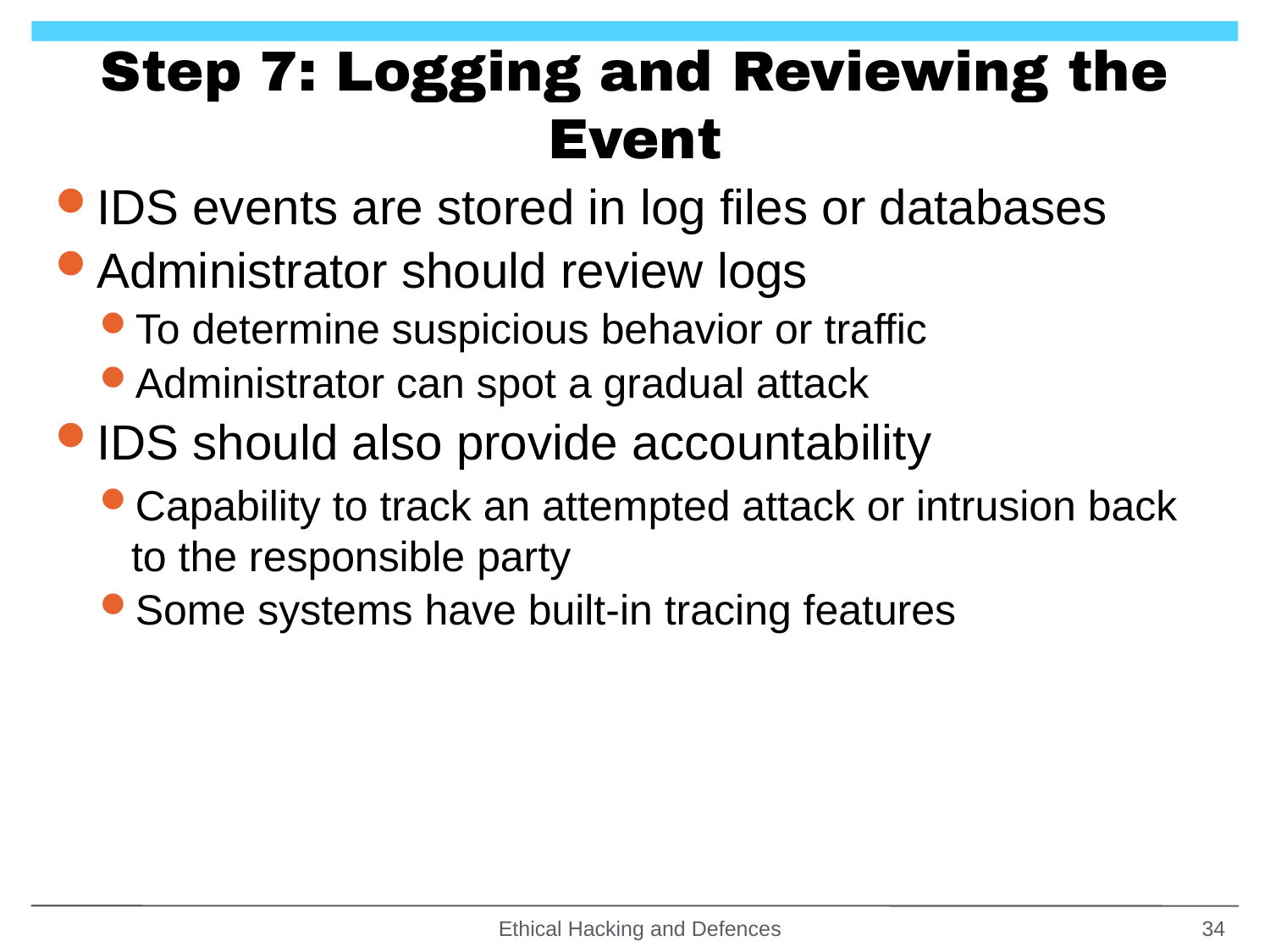

# Step 7: Logging and Reviewing the Event
IDS events are stored in log files or databases
Administrator should review logs
To determine suspicious behavior or traffic
Administrator can spot a gradual attack
IDS should also provide accountability
Capability to track an attempted attack or intrusion back to the responsible party
Some systems have built-in tracing features
Ethical Hacking and Defences
34